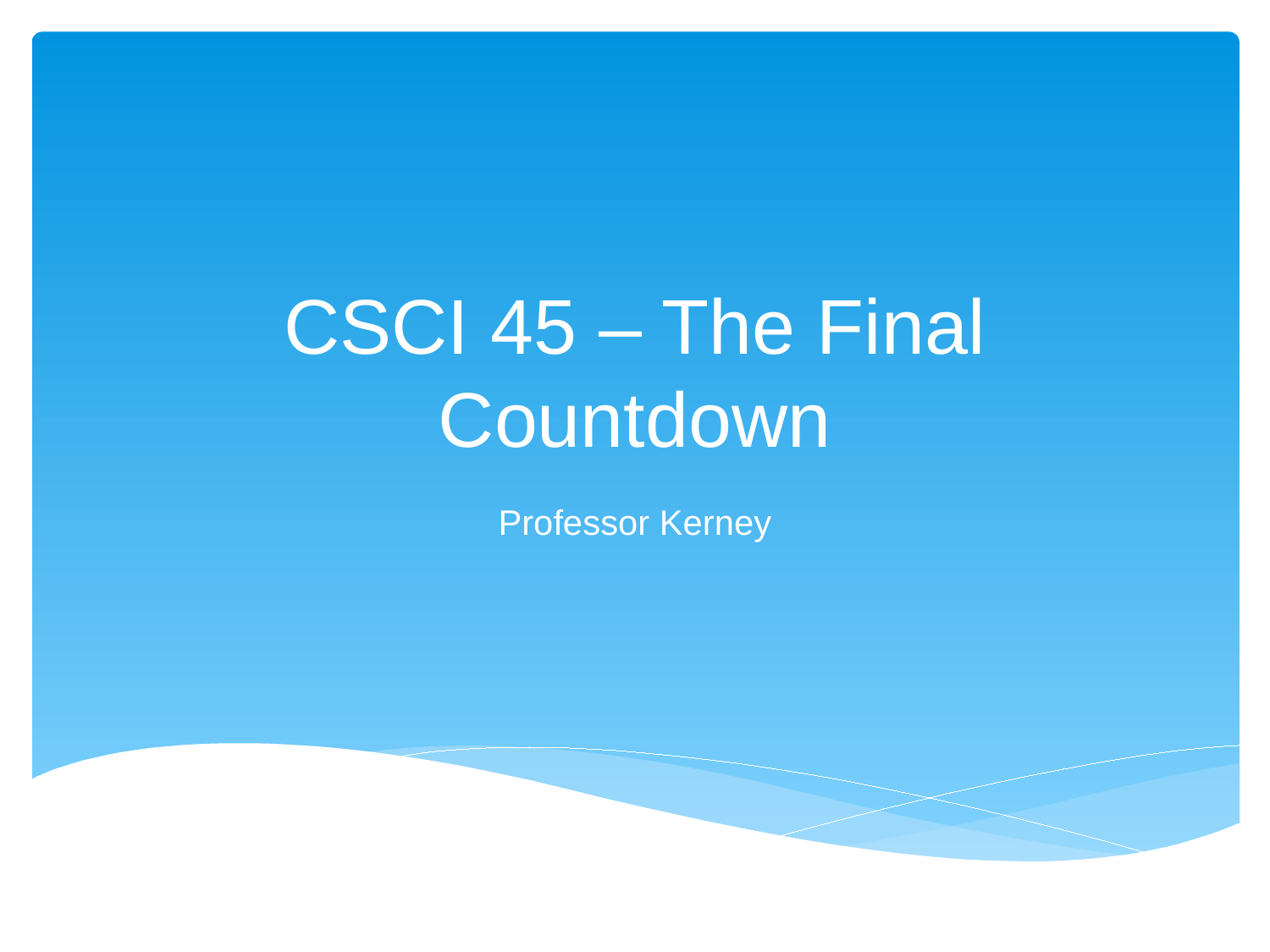

# CSCI 45 – The Final Countdown
Professor Kerney